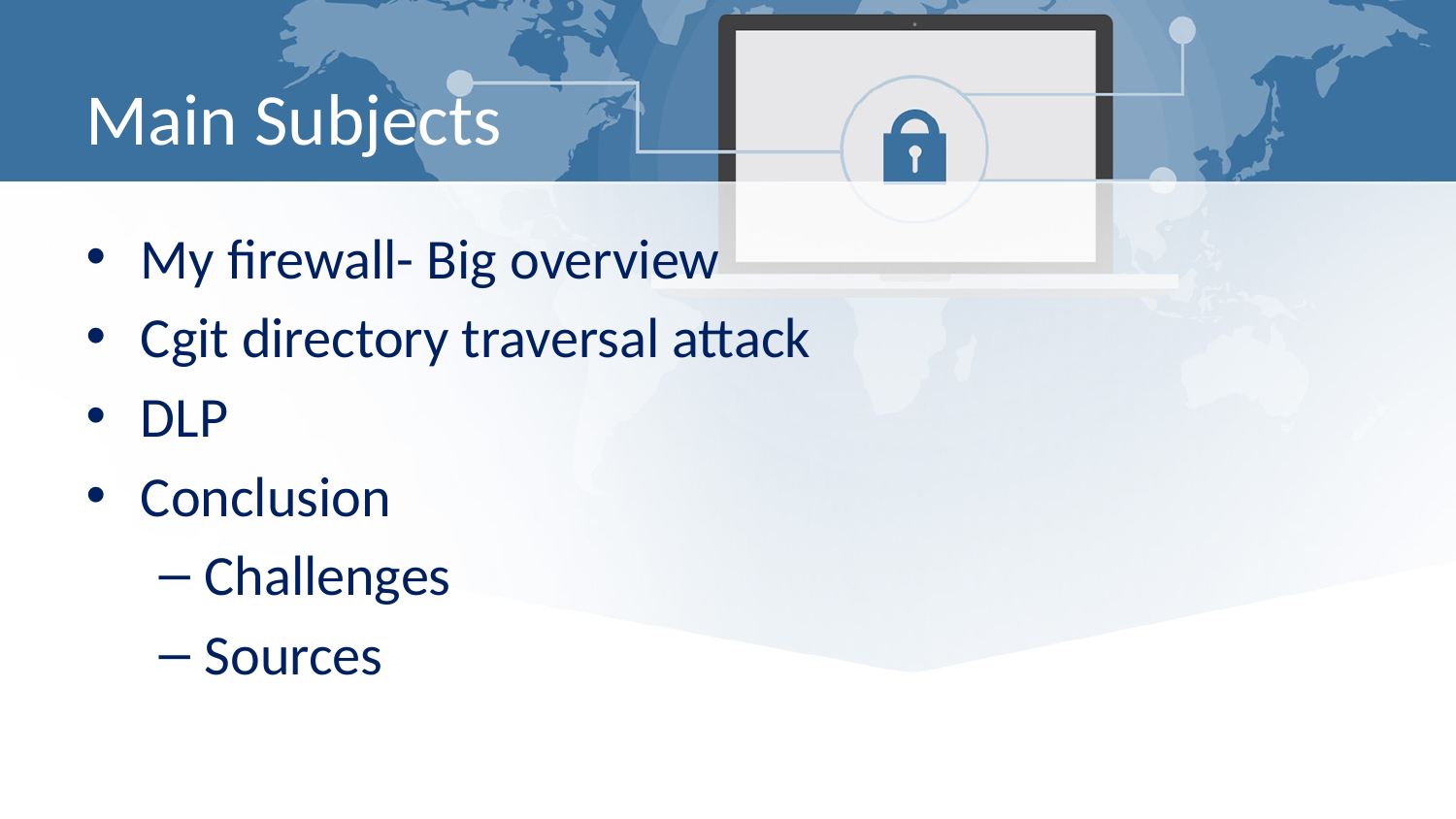

# Main Subjects
My firewall- Big overview
Cgit directory traversal attack
DLP
Conclusion
Challenges
Sources